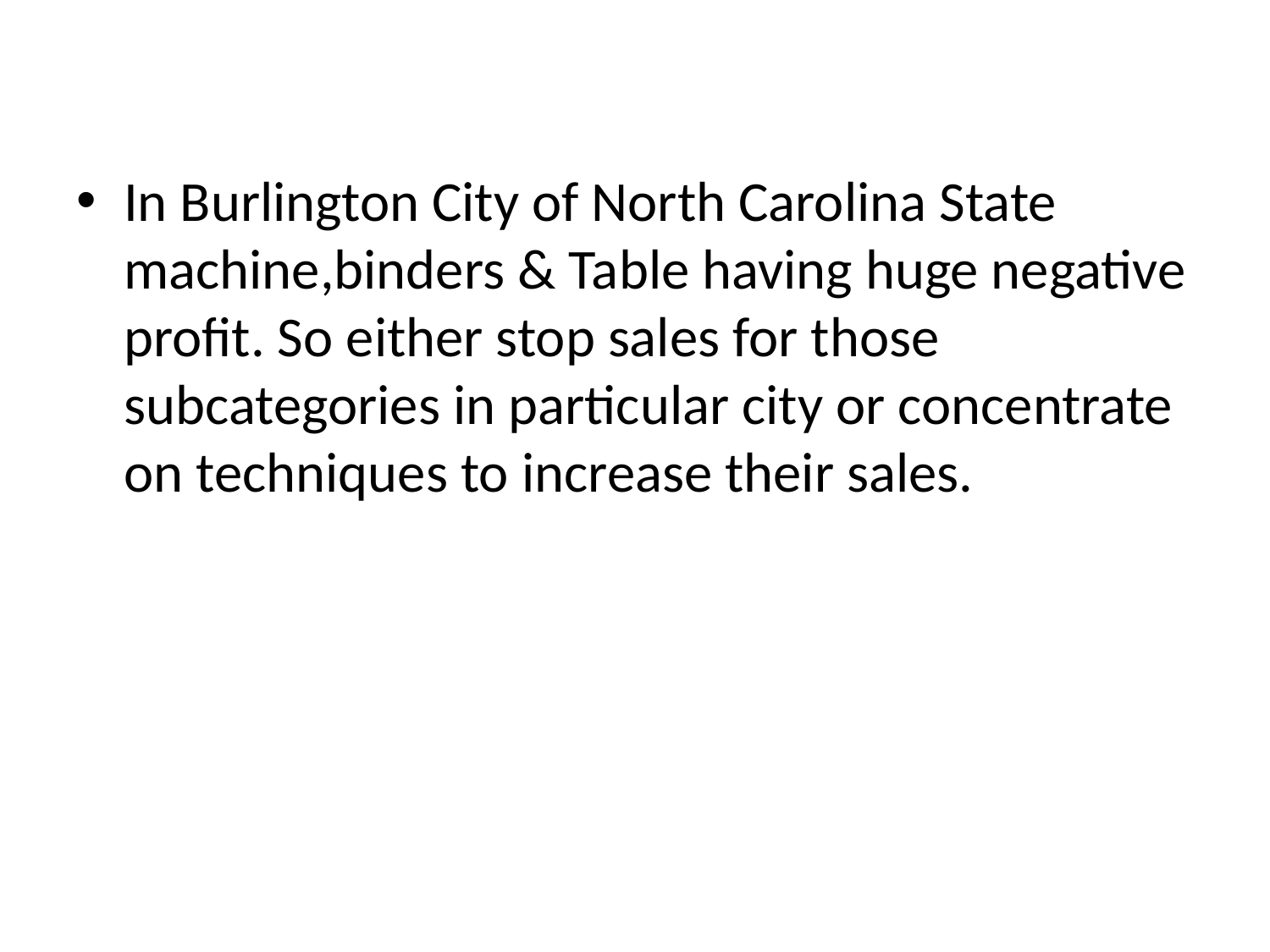

#
In Burlington City of North Carolina State machine,binders & Table having huge negative profit. So either stop sales for those subcategories in particular city or concentrate on techniques to increase their sales.